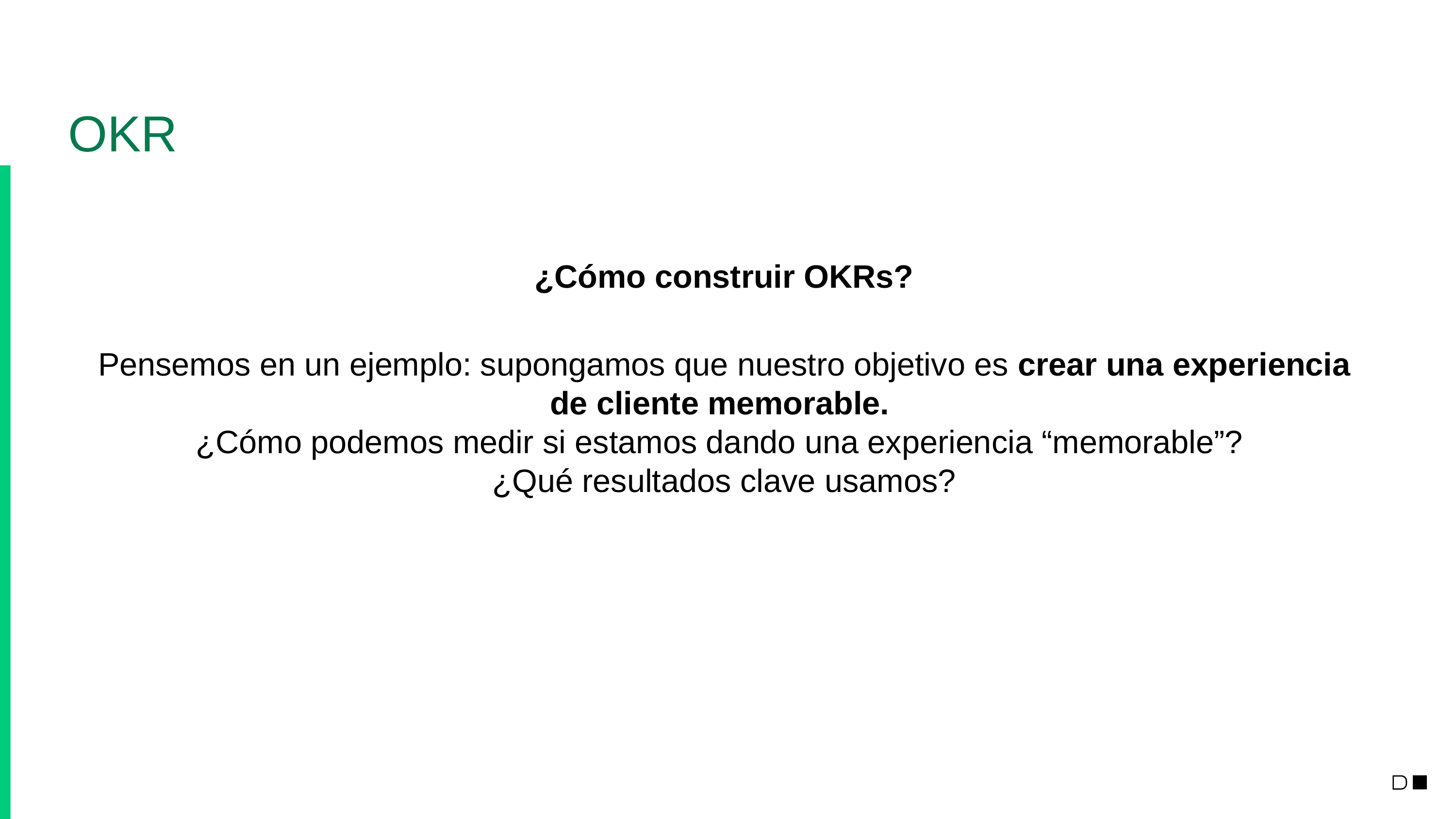

# OKR
¿Cómo construir OKRs?

Pensemos en un ejemplo: supongamos que nuestro objetivo es crear una experiencia de cliente memorable.
¿Cómo podemos medir si estamos dando una experiencia “memorable”?
¿Qué resultados clave usamos?